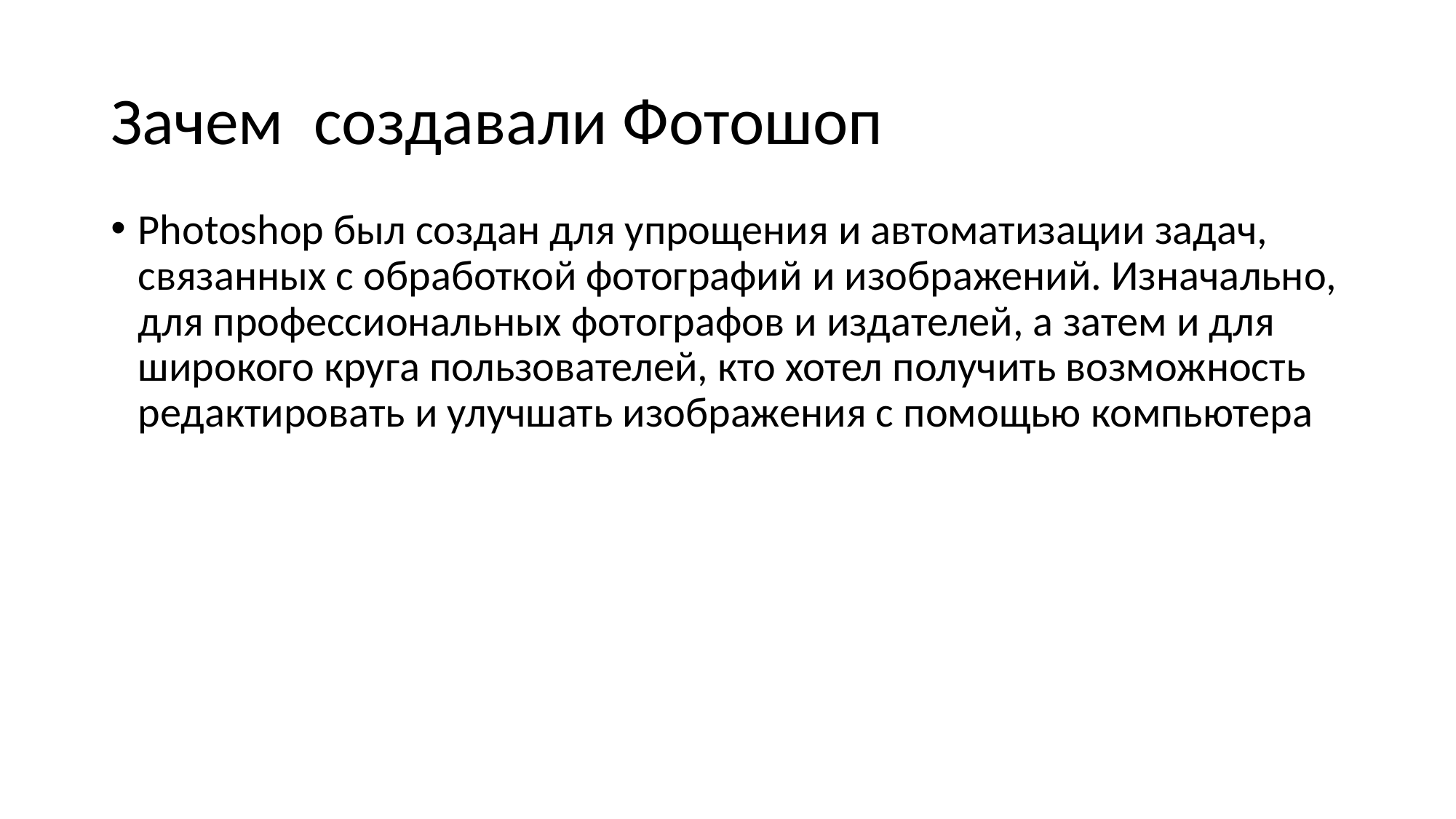

# Зачем  создавали Фотошоп
Photoshop был создан для упрощения и автоматизации задач, связанных с обработкой фотографий и изображений. Изначально, для профессиональных фотографов и издателей, а затем и для широкого круга пользователей, кто хотел получить возможность редактировать и улучшать изображения с помощью компьютера